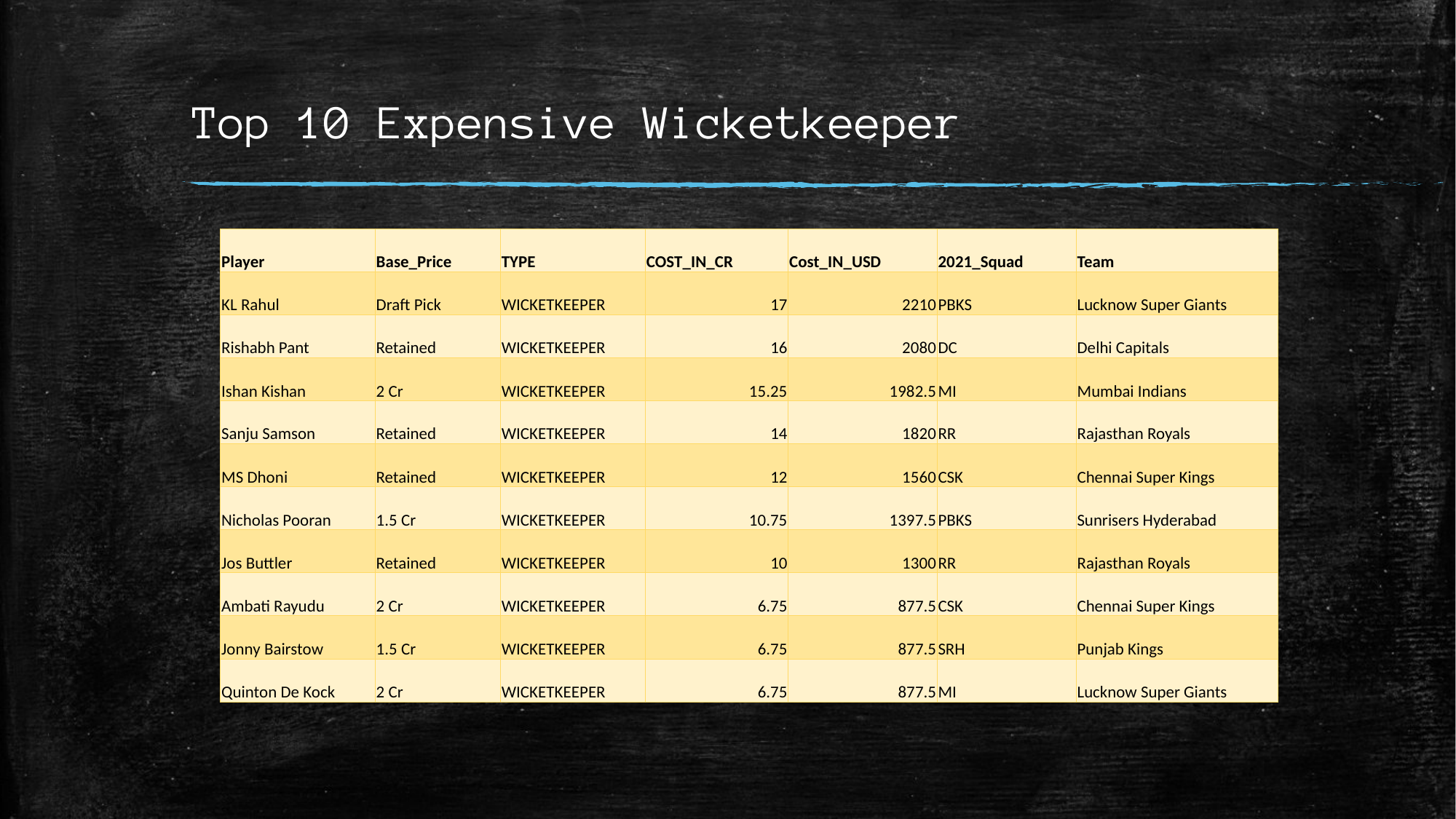

# Top 10 Expensive Wicketkeeper

| Player | Base\_Price | TYPE | COST\_IN\_CR | Cost\_IN\_USD | 2021\_Squad | Team |
| --- | --- | --- | --- | --- | --- | --- |
| KL Rahul | Draft Pick | WICKETKEEPER | 17 | 2210 | PBKS | Lucknow Super Giants |
| Rishabh Pant | Retained | WICKETKEEPER | 16 | 2080 | DC | Delhi Capitals |
| Ishan Kishan | 2 Cr | WICKETKEEPER | 15.25 | 1982.5 | MI | Mumbai Indians |
| Sanju Samson | Retained | WICKETKEEPER | 14 | 1820 | RR | Rajasthan Royals |
| MS Dhoni | Retained | WICKETKEEPER | 12 | 1560 | CSK | Chennai Super Kings |
| Nicholas Pooran | 1.5 Cr | WICKETKEEPER | 10.75 | 1397.5 | PBKS | Sunrisers Hyderabad |
| Jos Buttler | Retained | WICKETKEEPER | 10 | 1300 | RR | Rajasthan Royals |
| Ambati Rayudu | 2 Cr | WICKETKEEPER | 6.75 | 877.5 | CSK | Chennai Super Kings |
| Jonny Bairstow | 1.5 Cr | WICKETKEEPER | 6.75 | 877.5 | SRH | Punjab Kings |
| Quinton De Kock | 2 Cr | WICKETKEEPER | 6.75 | 877.5 | MI | Lucknow Super Giants |